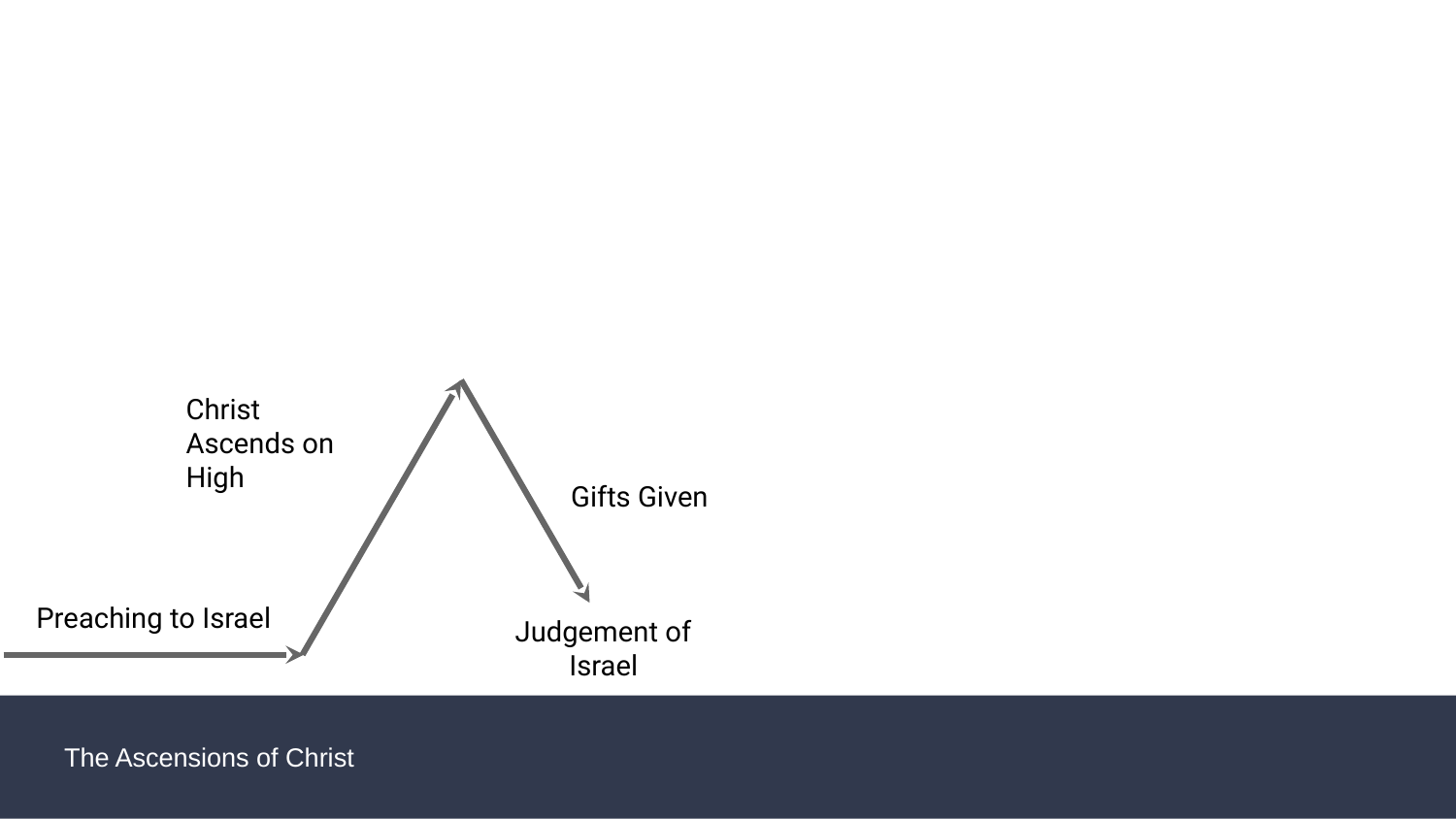

Christ Ascends on High
Gifts Given
Preaching to Israel
Judgement of Israel
The Ascensions of Christ